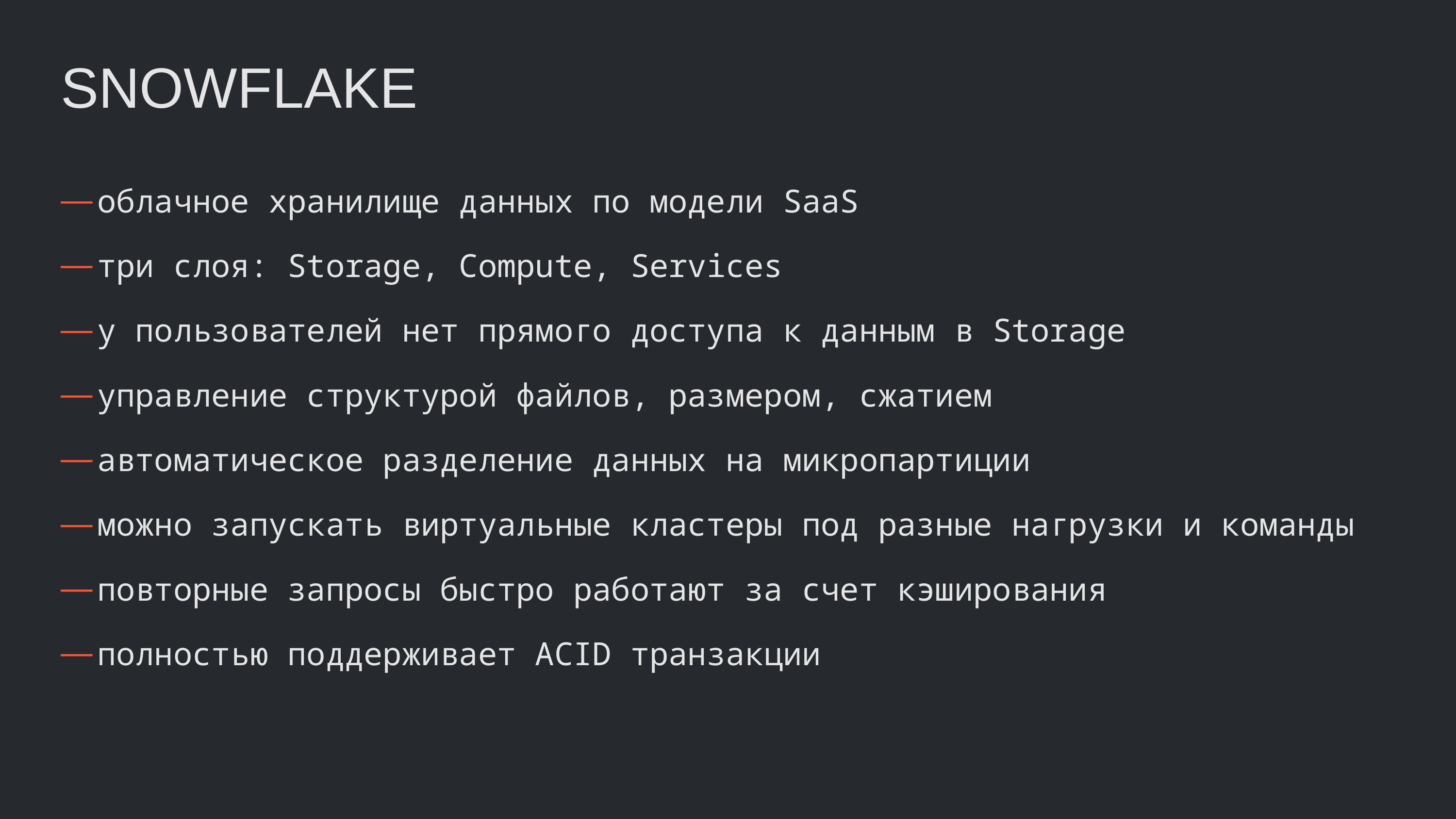

SNOWFLAKE
облачное хранилище данных по модели SaaS
три слоя: Storage, Compute, Services
у пользователей нет прямого доступа к данным в Storage
управление структурой файлов, размером, сжатием
автоматическое разделение данных на микропартиции
можно запускать виртуальные кластеры под разные нагрузки и команды
повторные запросы быстро работают за счет кэширования
полностью поддерживает ACID транзакции